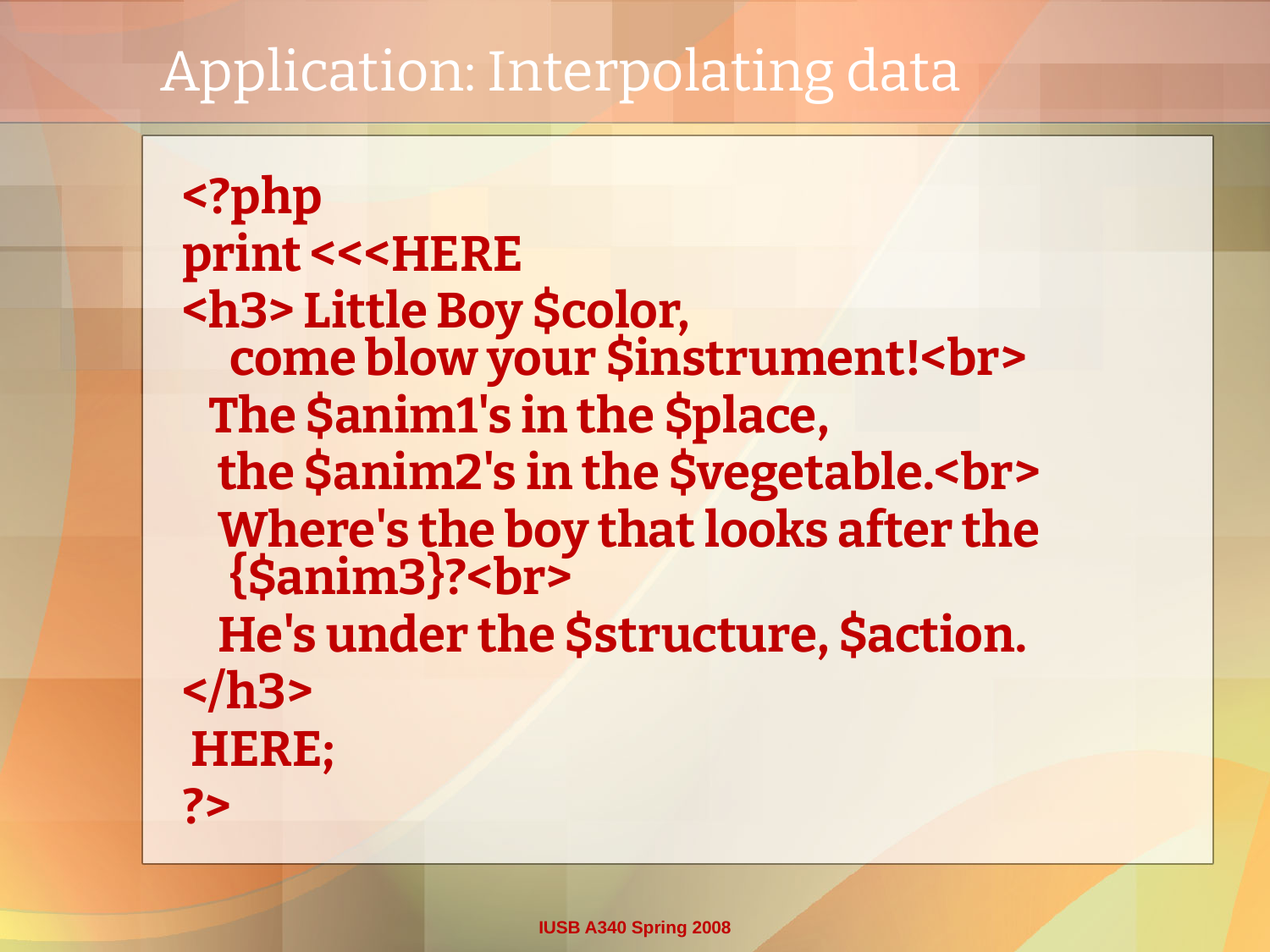

# Application: Interpolating data
<?php
print <<<HERE
<h3> Little Boy $color,
come blow your $instrument!<br>
   The $anim1's in the $place,
    the $anim2's in the $vegetable.<br>
    Where's the boy that looks after the {$anim3}?<br>
    He's under the $structure, $action.
</h3>
 HERE;
?>
IUSB A340 Spring 2008